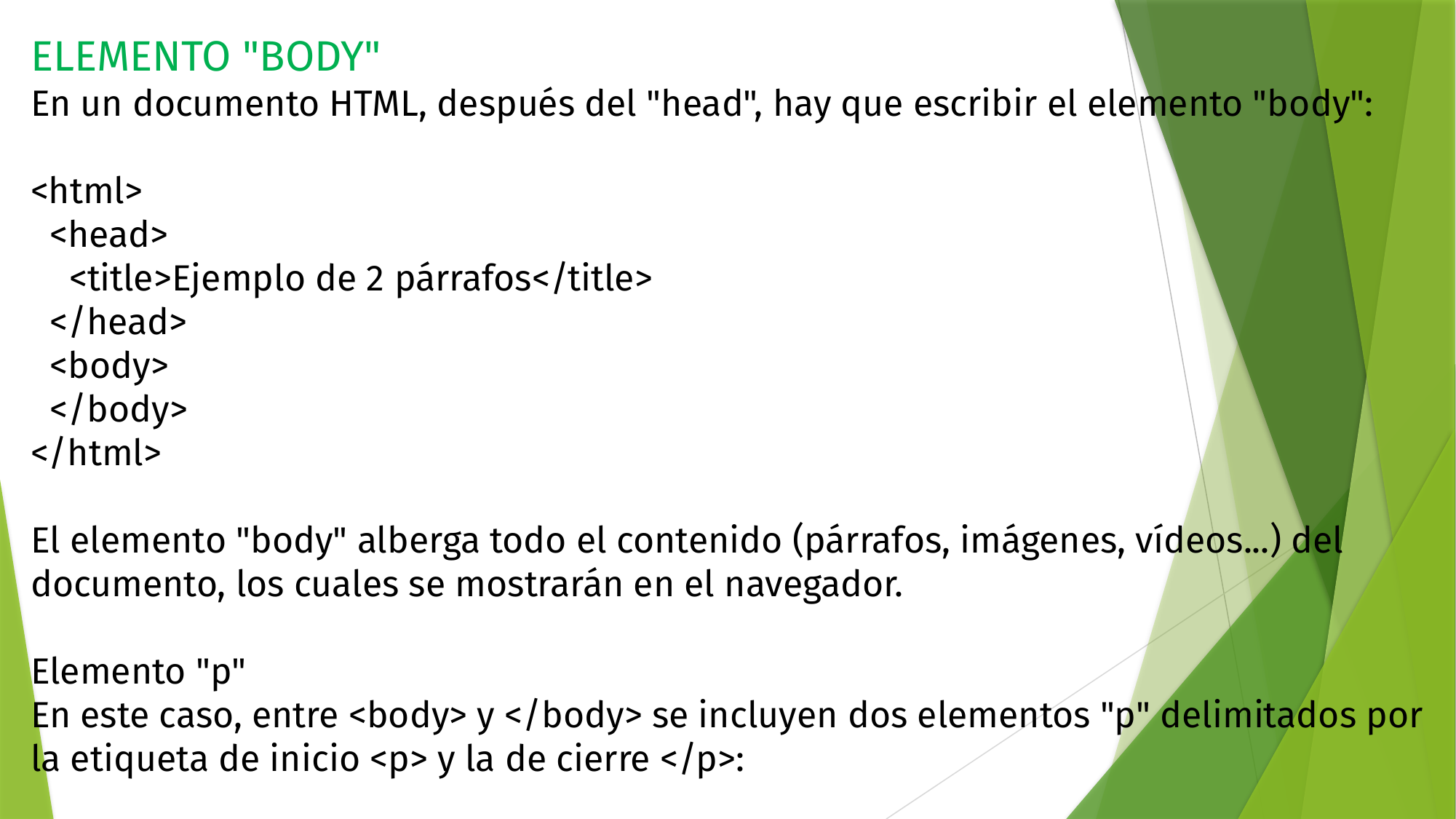

ELEMENTO "BODY"
En un documento HTML, después del "head", hay que escribir el elemento "body":

<html>
  <head>
    <title>Ejemplo de 2 párrafos</title>
  </head>
  <body>
  </body>
</html>

El elemento "body" alberga todo el contenido (párrafos, imágenes, vídeos...) del documento, los cuales se mostrarán en el navegador.

Elemento "p"
En este caso, entre <body> y </body> se incluyen dos elementos "p" delimitados por la etiqueta de inicio <p> y la de cierre </p>: